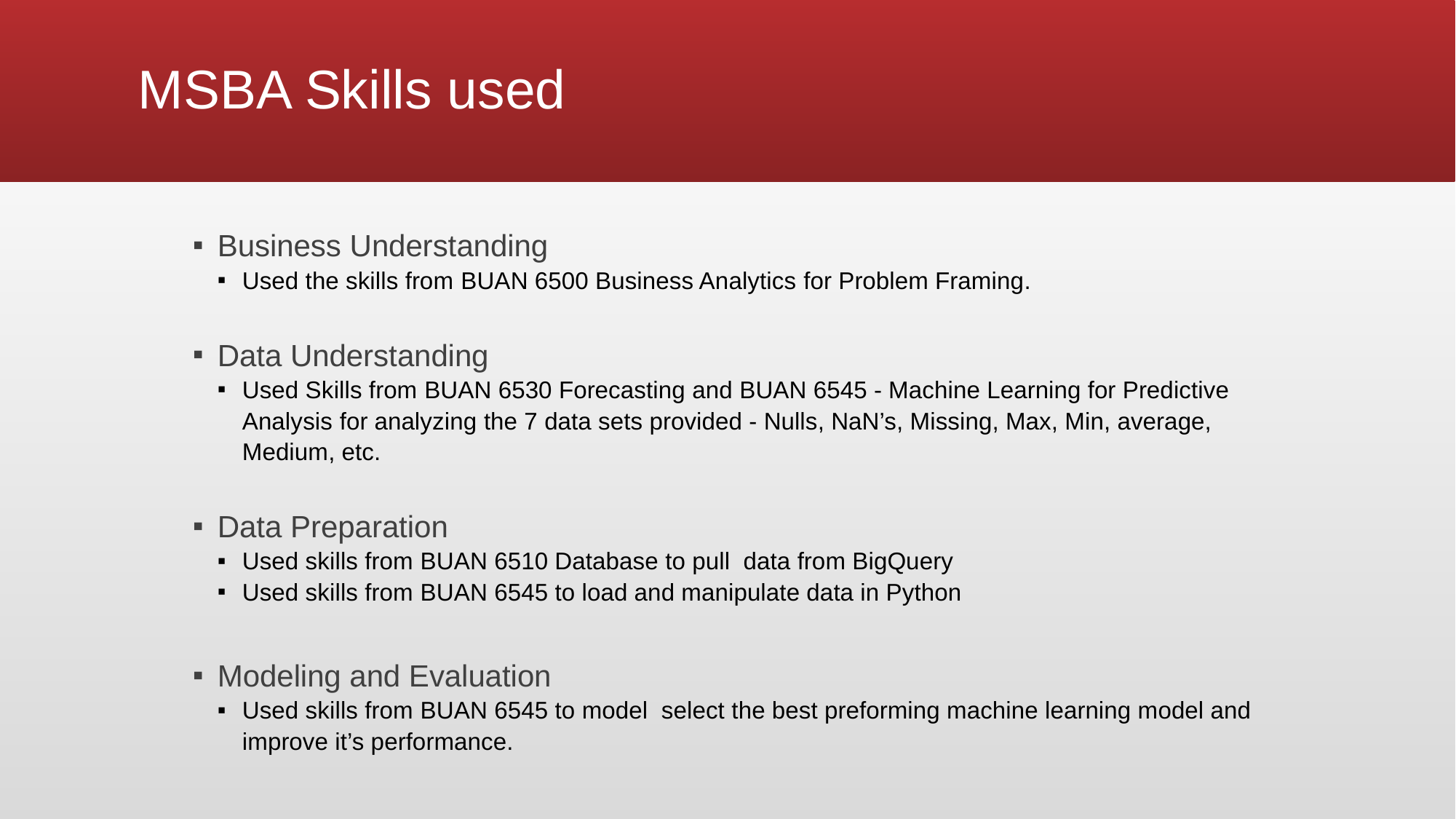

# MSBA Skills used
Business Understanding
Used the skills from BUAN 6500 Business Analytics for Problem Framing.

Data Understanding
Used Skills from BUAN 6530 Forecasting and BUAN 6545 - Machine Learning for Predictive Analysis for analyzing the 7 data sets provided - Nulls, NaN’s, Missing, Max, Min, average, Medium, etc.

Data Preparation
Used skills from BUAN 6510 Database to pull  data from BigQuery
Used skills from BUAN 6545 to load and manipulate data in Python

Modeling and Evaluation
Used skills from BUAN 6545 to model  select the best preforming machine learning model and improve it’s performance.